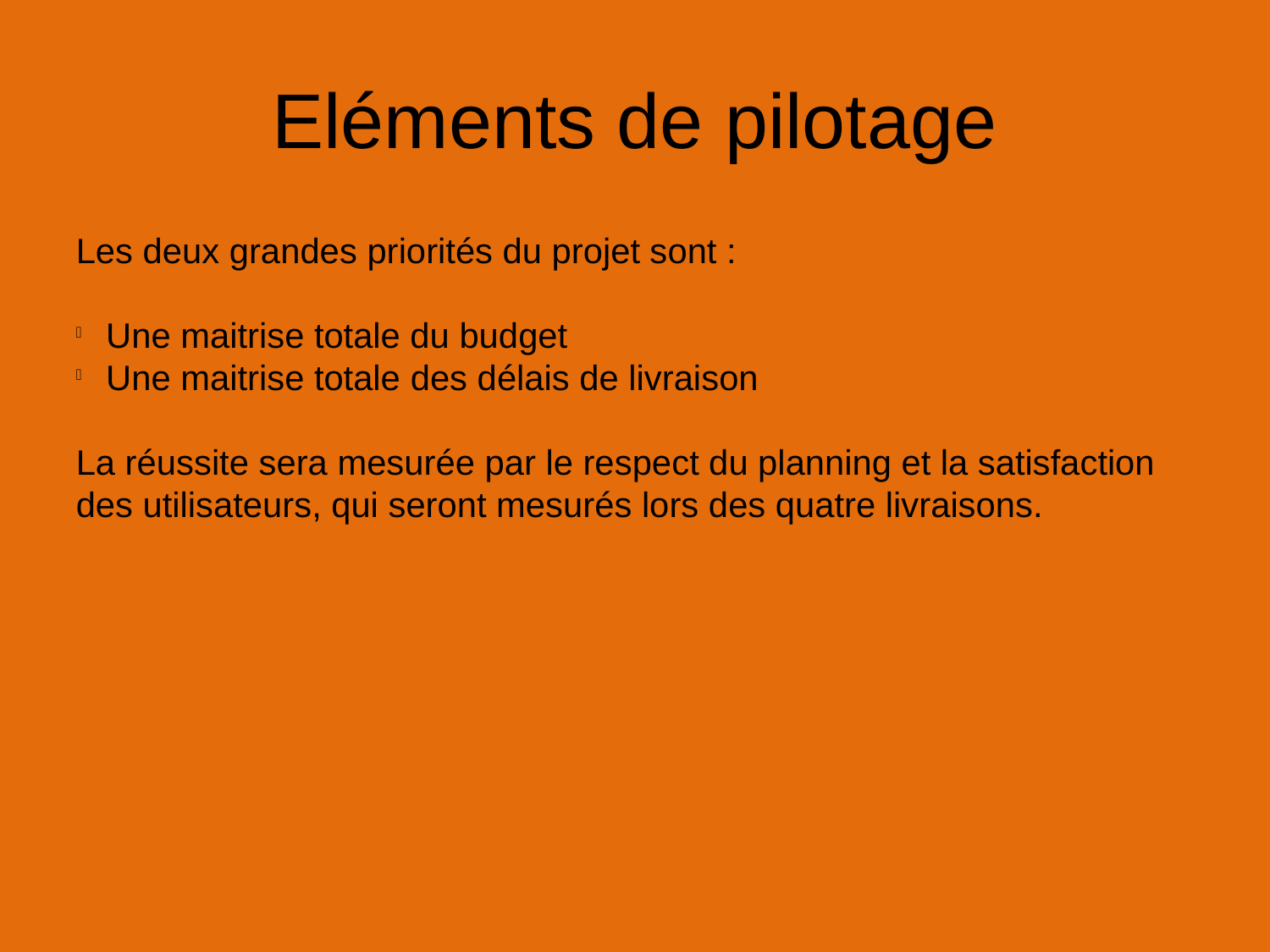

Eléments de pilotage
Les deux grandes priorités du projet sont :

Une maitrise totale du budget
Une maitrise totale des délais de livraison

La réussite sera mesurée par le respect du planning et la satisfaction des utilisateurs, qui seront mesurés lors des quatre livraisons.